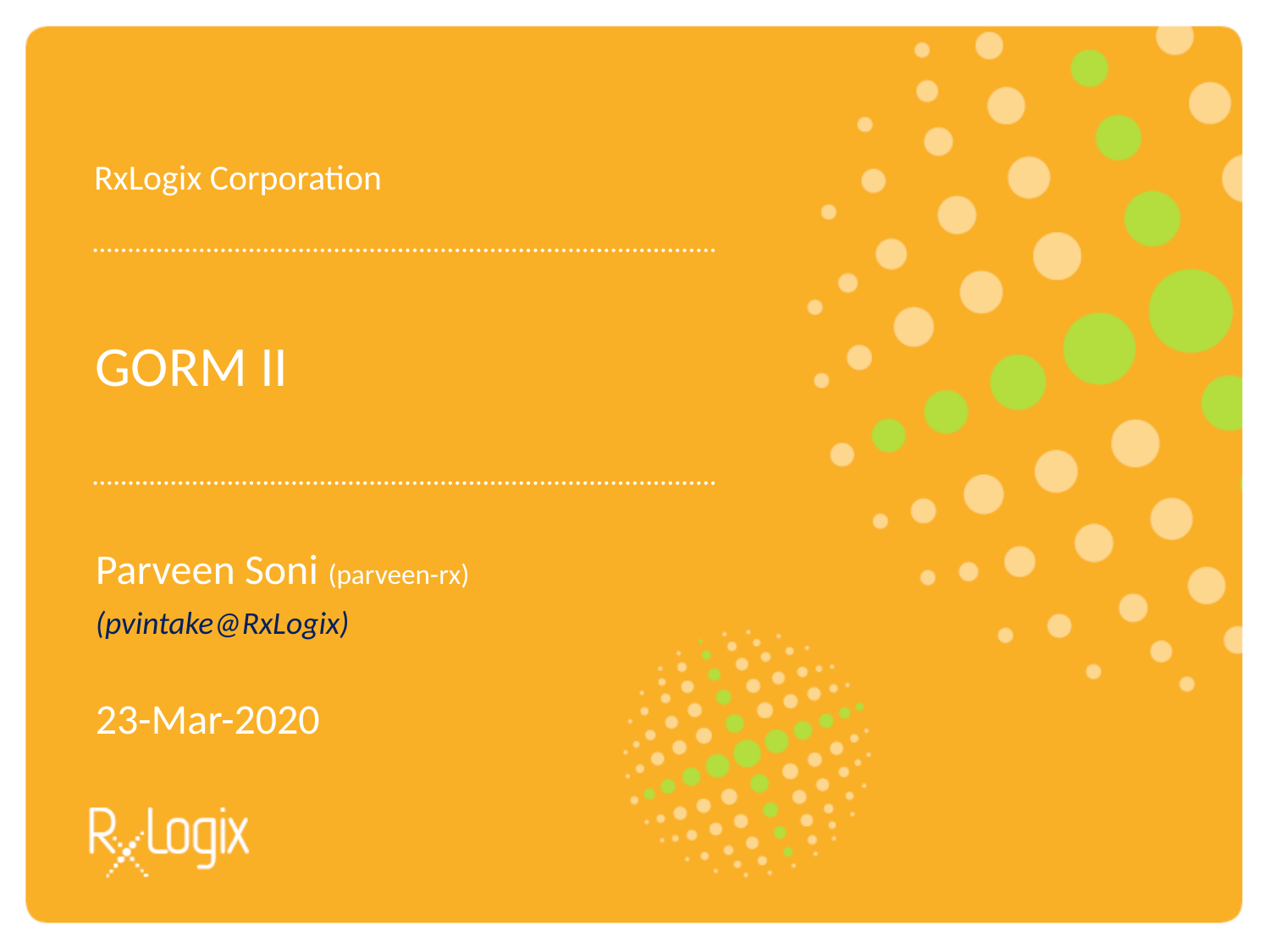

GORM II
Parveen Soni (parveen-rx)
(pvintake@RxLogix)
23-Mar-2020